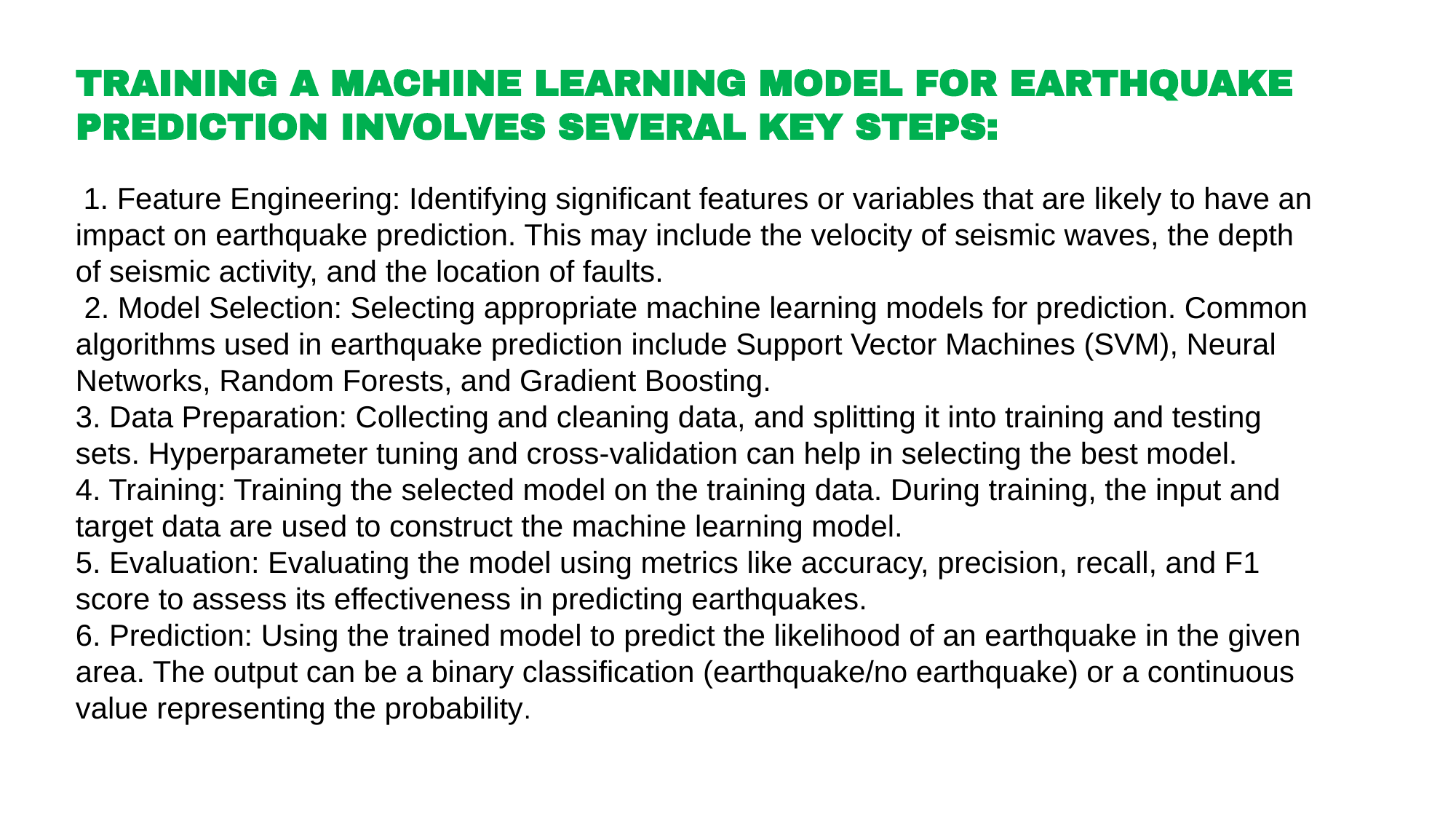

TRAINING A MACHINE LEARNING MODEL FOR EARTHQUAKE PREDICTION INVOLVES SEVERAL KEY STEPS:

 1. Feature Engineering: Identifying significant features or variables that are likely to have an impact on earthquake prediction. This may include the velocity of seismic waves, the depth of seismic activity, and the location of faults.
 2. Model Selection: Selecting appropriate machine learning models for prediction. Common algorithms used in earthquake prediction include Support Vector Machines (SVM), Neural Networks, Random Forests, and Gradient Boosting.
3. Data Preparation: Collecting and cleaning data, and splitting it into training and testing sets. Hyperparameter tuning and cross-validation can help in selecting the best model.
4. Training: Training the selected model on the training data. During training, the input and target data are used to construct the machine learning model.
5. Evaluation: Evaluating the model using metrics like accuracy, precision, recall, and F1 score to assess its effectiveness in predicting earthquakes.
6. Prediction: Using the trained model to predict the likelihood of an earthquake in the given area. The output can be a binary classification (earthquake/no earthquake) or a continuous value representing the probability.